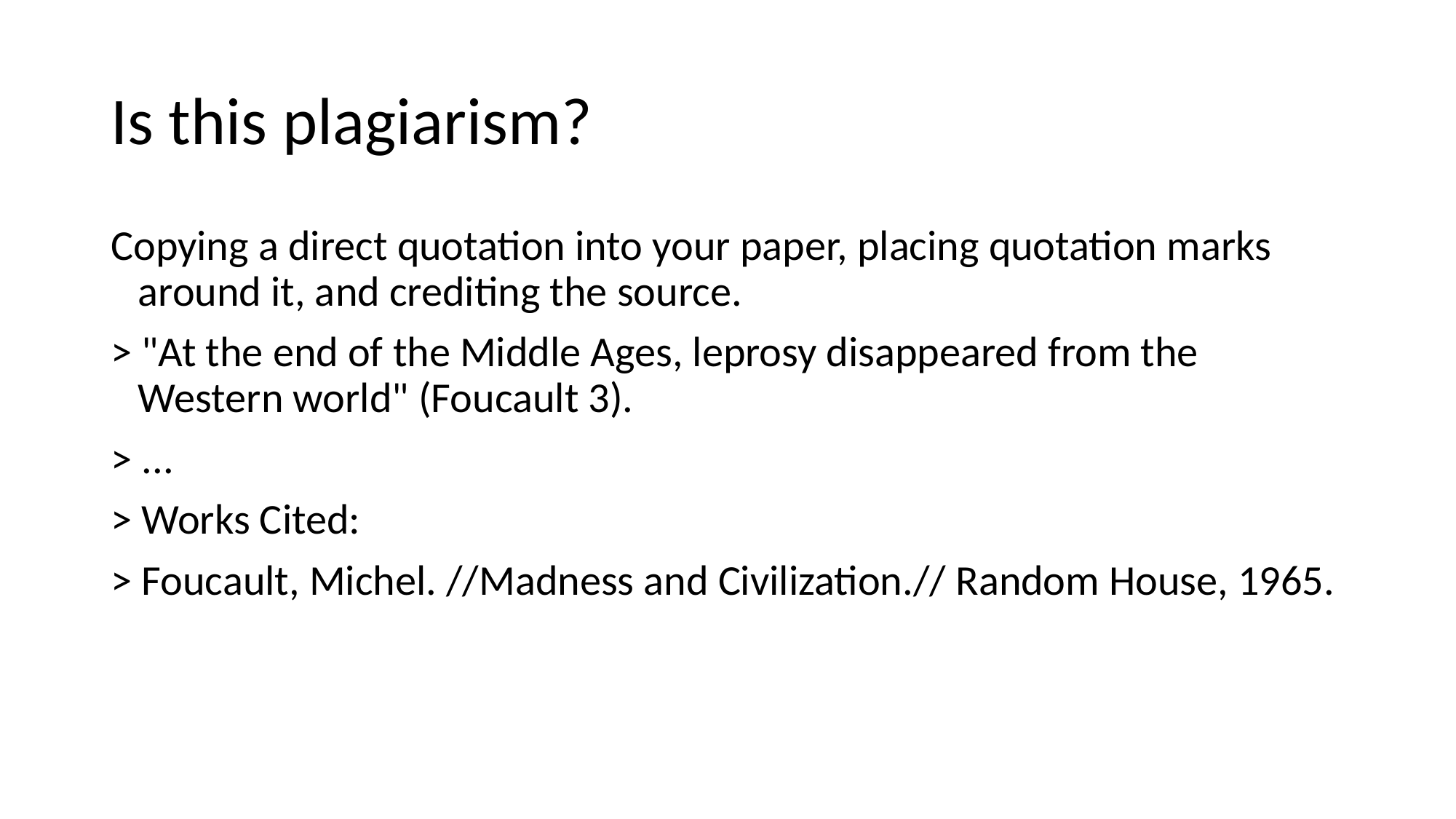

# Is this plagiarism?
Copying a direct quotation into your paper, placing quotation marks around it, and crediting the source.
> "At the end of the Middle Ages, leprosy disappeared from the Western world" (Foucault 3).
> ...
> Works Cited:
> Foucault, Michel. //Madness and Civilization.// Random House, 1965.